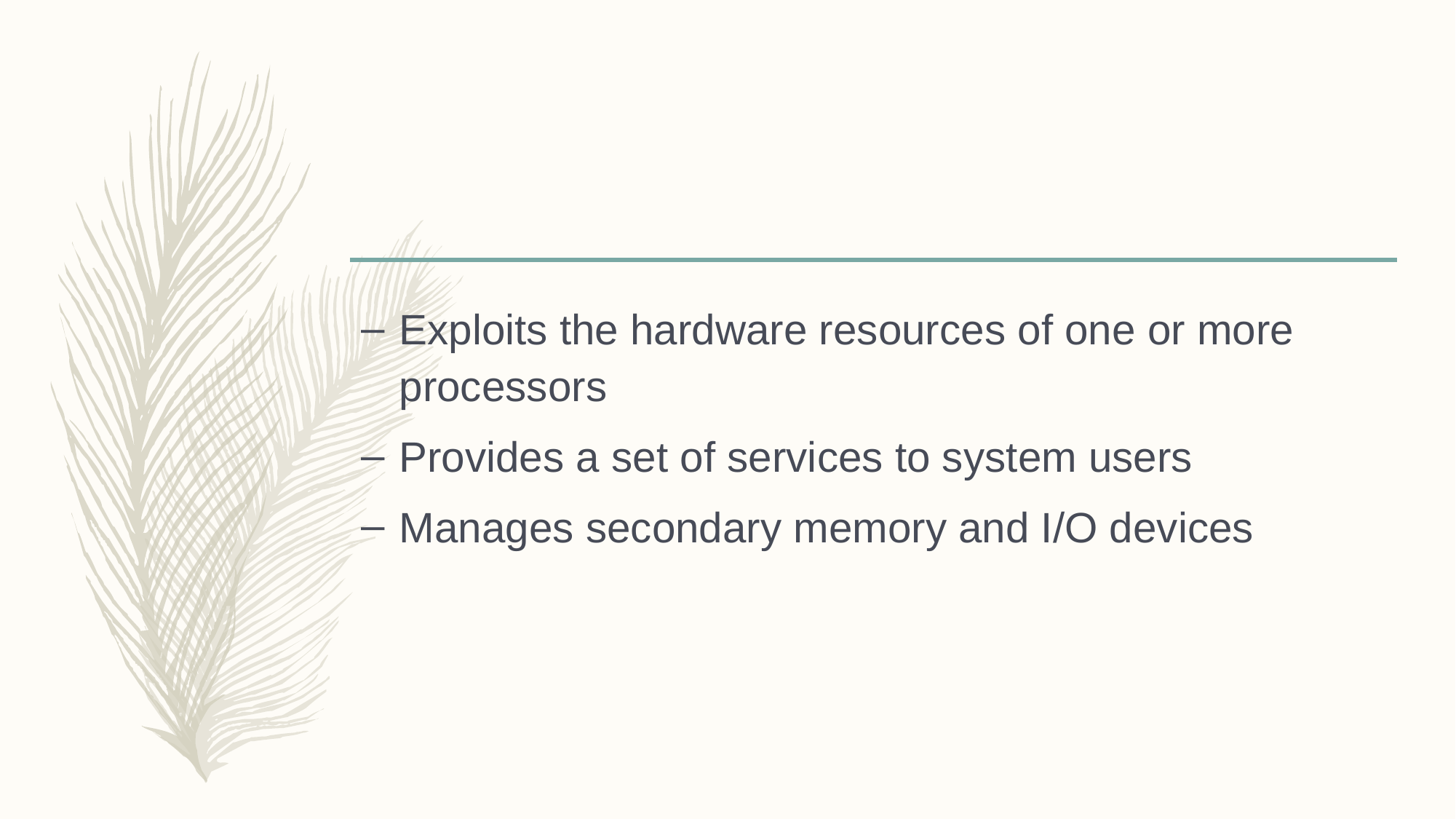

Exploits the hardware resources of one or more processors
Provides a set of services to system users
Manages secondary memory and I/O devices